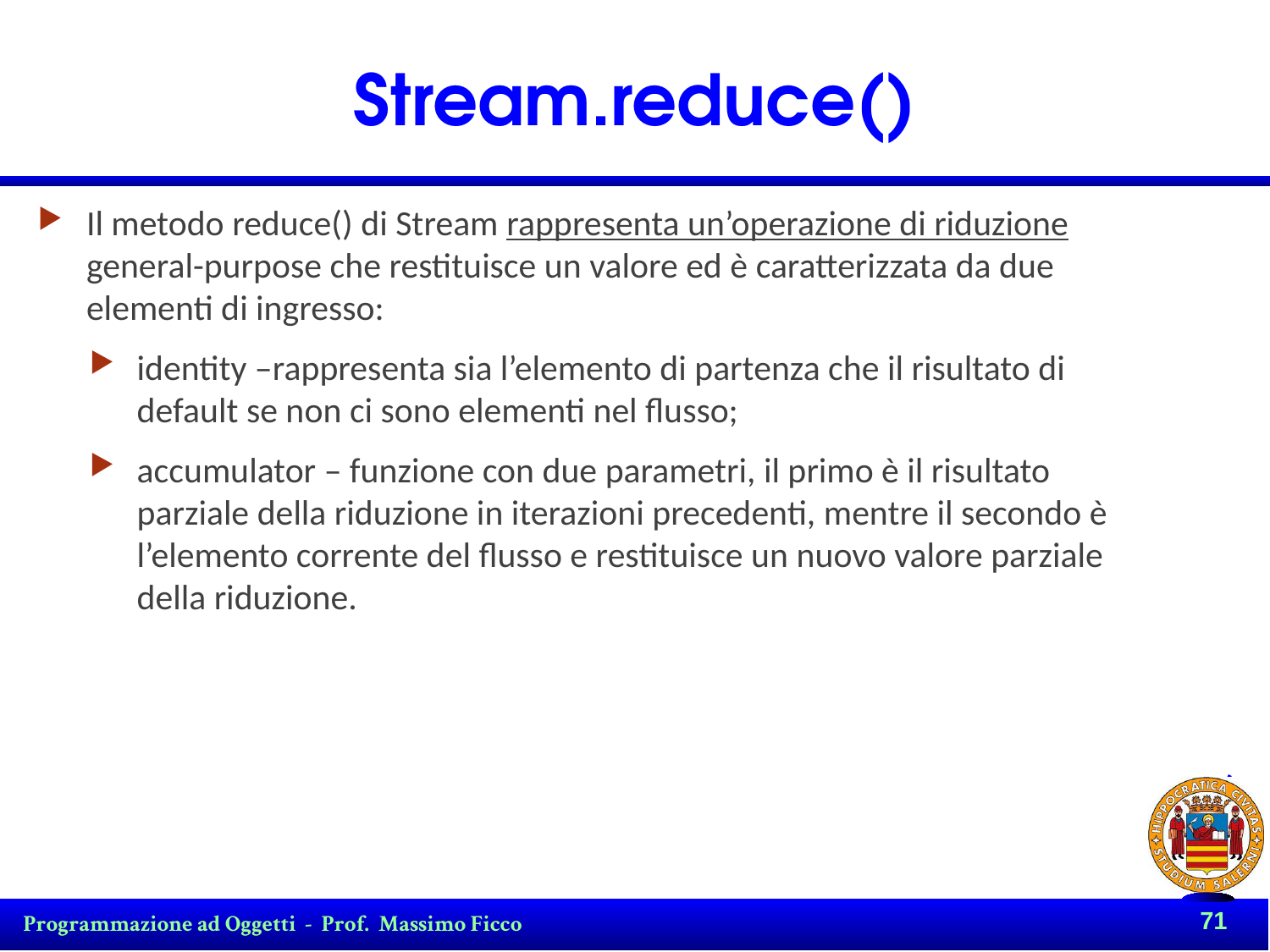

# Stream.reduce()
Il metodo reduce() di Stream rappresenta un’operazione di riduzione general-purpose che restituisce un valore ed è caratterizzata da due elementi di ingresso:
identity –rappresenta sia l’elemento di partenza che il risultato di default se non ci sono elementi nel flusso;
accumulator – funzione con due parametri, il primo è il risultato parziale della riduzione in iterazioni precedenti, mentre il secondo è l’elemento corrente del flusso e restituisce un nuovo valore parziale della riduzione.

71